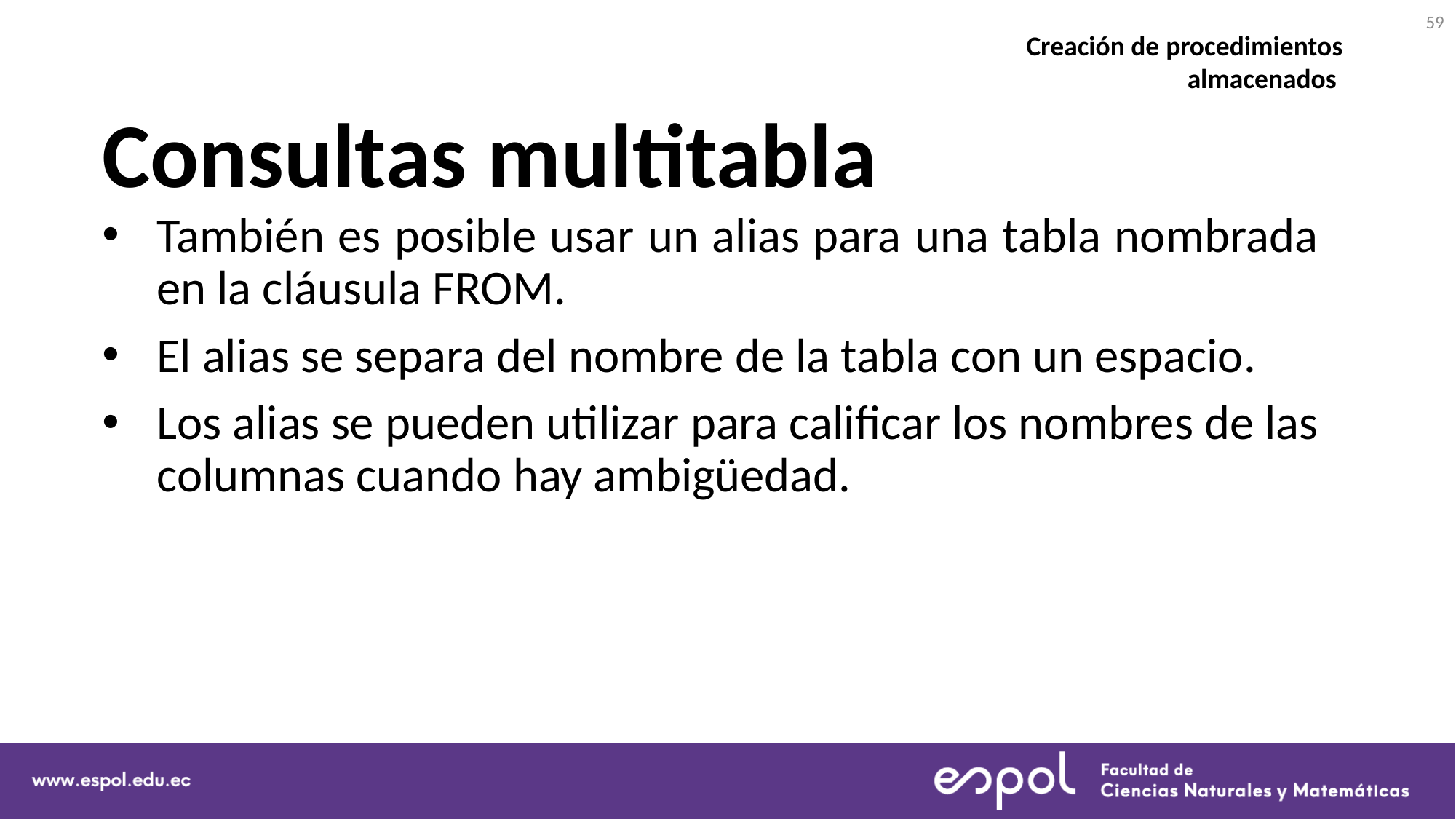

59
Creación de procedimientos almacenados
# Consultas multitabla
También es posible usar un alias para una tabla nombrada en la cláusula FROM.
El alias se separa del nombre de la tabla con un espacio.
Los alias se pueden utilizar para calificar los nombres de las columnas cuando hay ambigüedad.